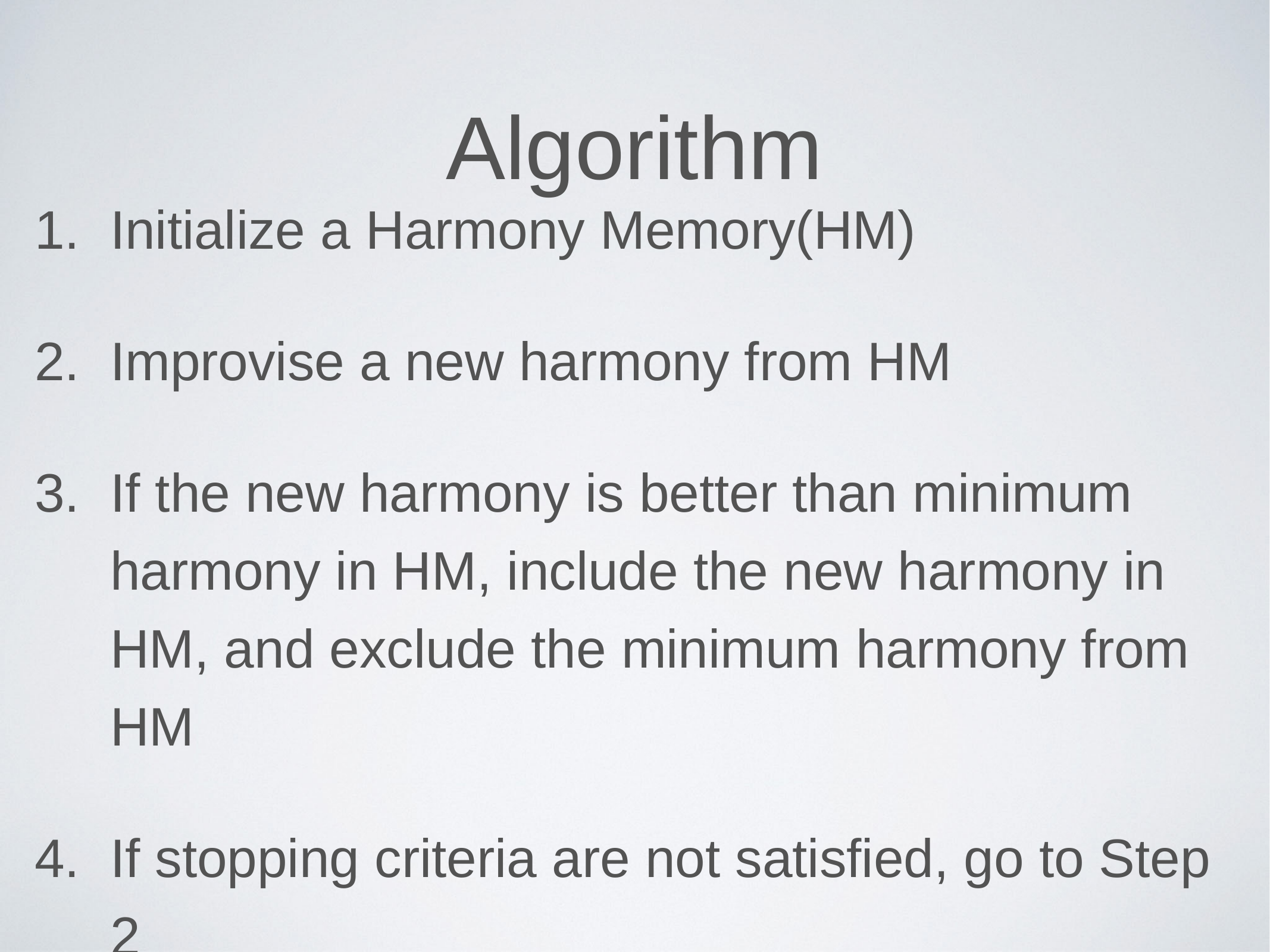

# Algorithm
Initialize a Harmony Memory(HM)
Improvise a new harmony from HM
If the new harmony is better than minimum harmony in HM, include the new harmony in HM, and exclude the minimum harmony from HM
If stopping criteria are not satisfied, go to Step 2